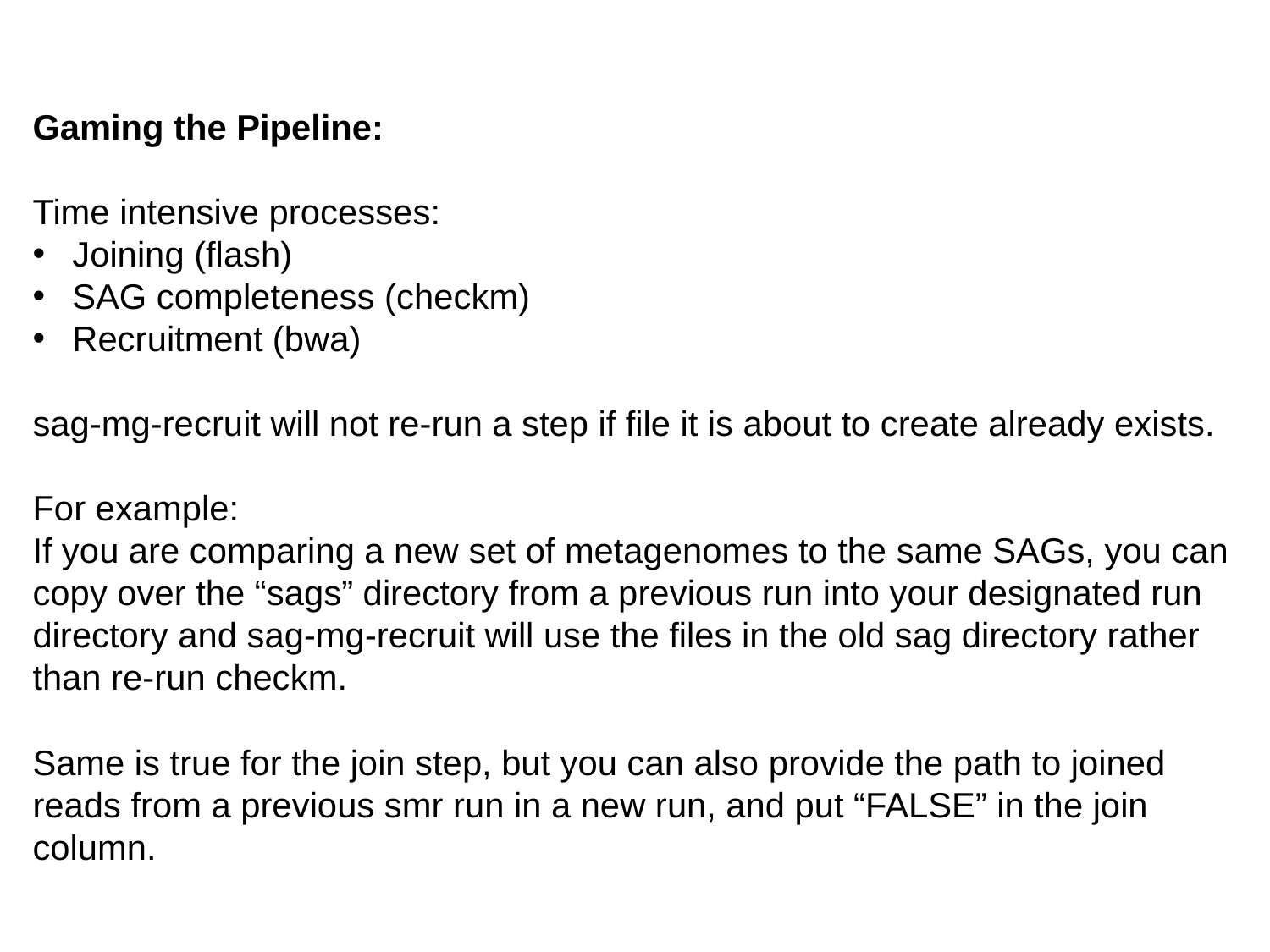

Gaming the Pipeline:

Time intensive processes:
Joining (flash)
SAG completeness (checkm)
Recruitment (bwa)

sag-mg-recruit will not re-run a step if file it is about to create already exists.

For example:
If you are comparing a new set of metagenomes to the same SAGs, you can copy over the “sags” directory from a previous run into your designated run directory and sag-mg-recruit will use the files in the old sag directory rather than re-run checkm.

Same is true for the join step, but you can also provide the path to joined reads from a previous smr run in a new run, and put “FALSE” in the join column.